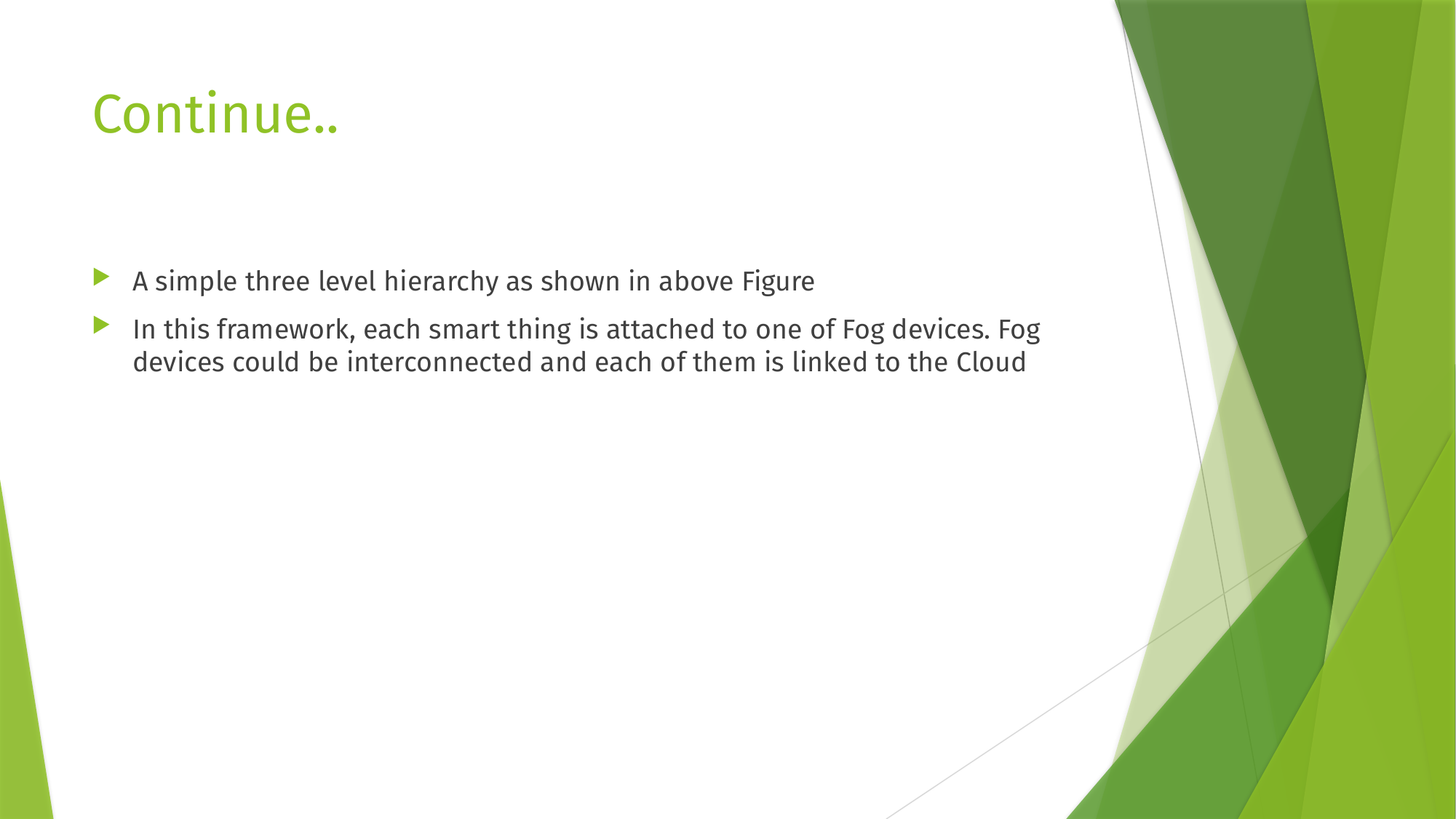

# Continue..
A simple three level hierarchy as shown in above Figure
In this framework, each smart thing is attached to one of Fog devices. Fog devices could be interconnected and each of them is linked to the Cloud